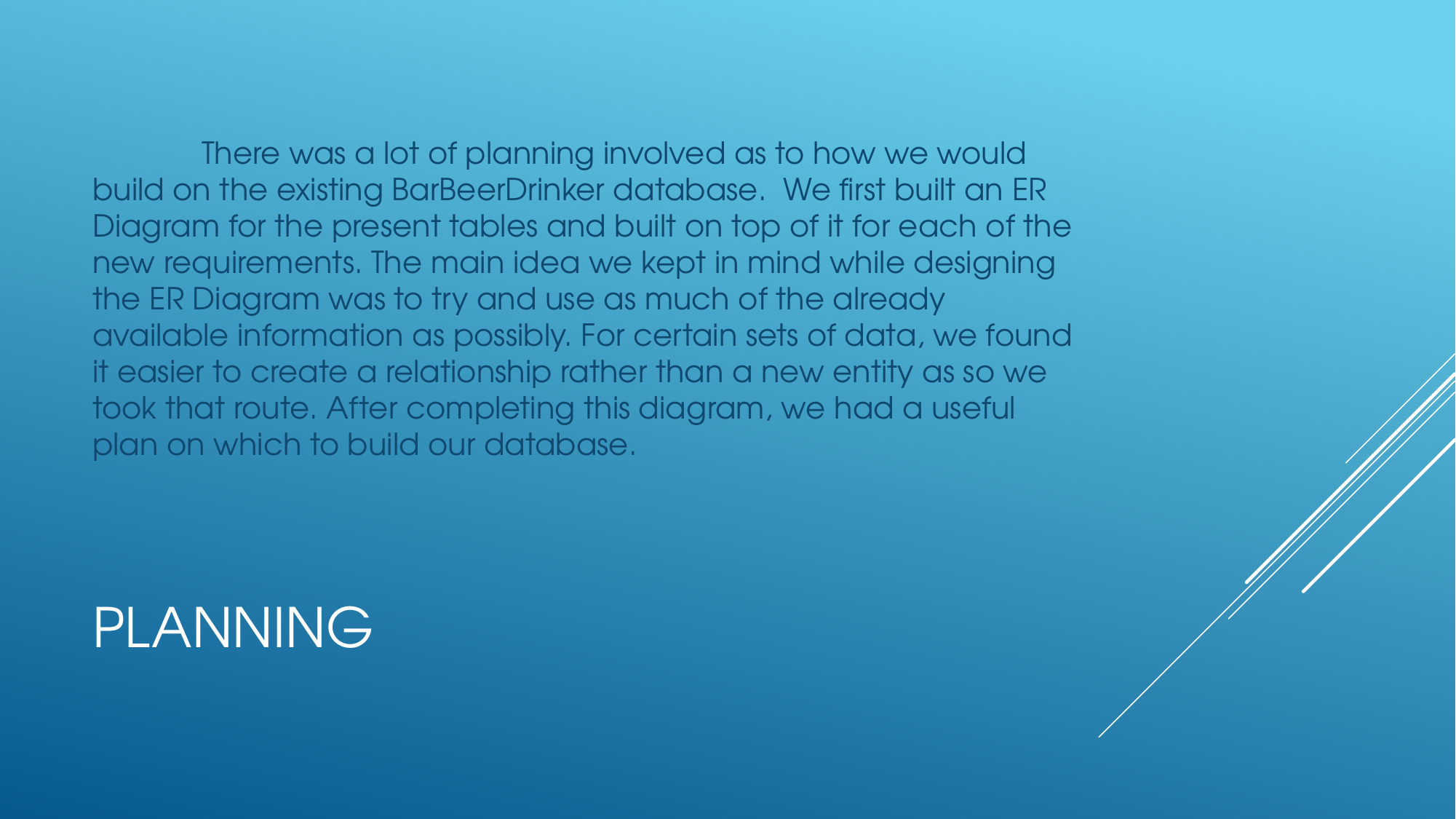

There was a lot of planning involved as to how we would build on the existing BarBeerDrinker database.  We first built an ER Diagram for the present tables and built on top of it for each of the new requirements. The main idea we kept in mind while designing the ER Diagram was to try and use as much of the already available information as possibly. For certain sets of data, we found it easier to create a relationship rather than a new entity as so we took that route. After completing this diagram, we had a useful plan on which to build our database.
# Planning